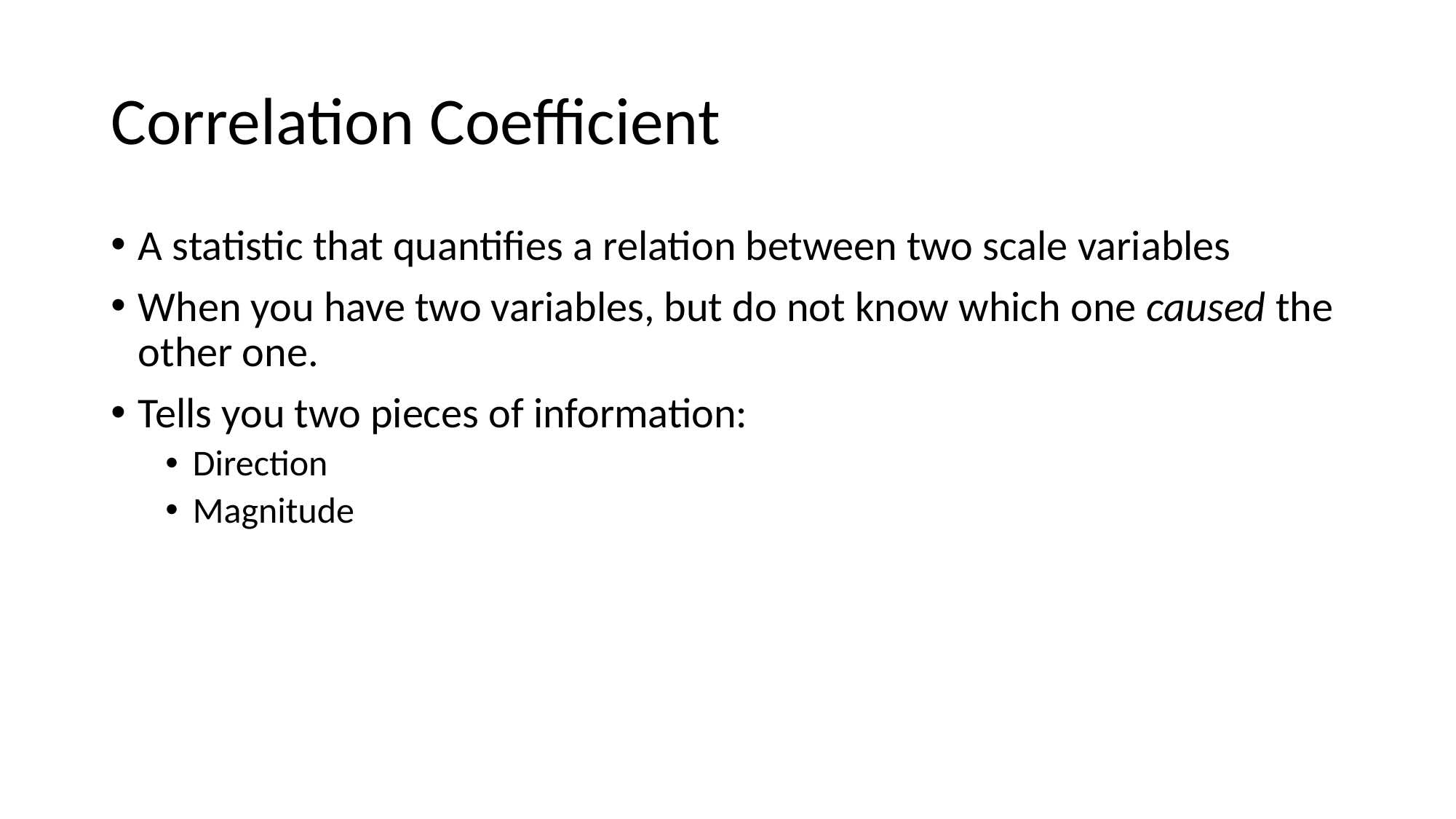

# Correlation Coefficient
A statistic that quantifies a relation between two scale variables
When you have two variables, but do not know which one caused the other one.
Tells you two pieces of information:
Direction
Magnitude